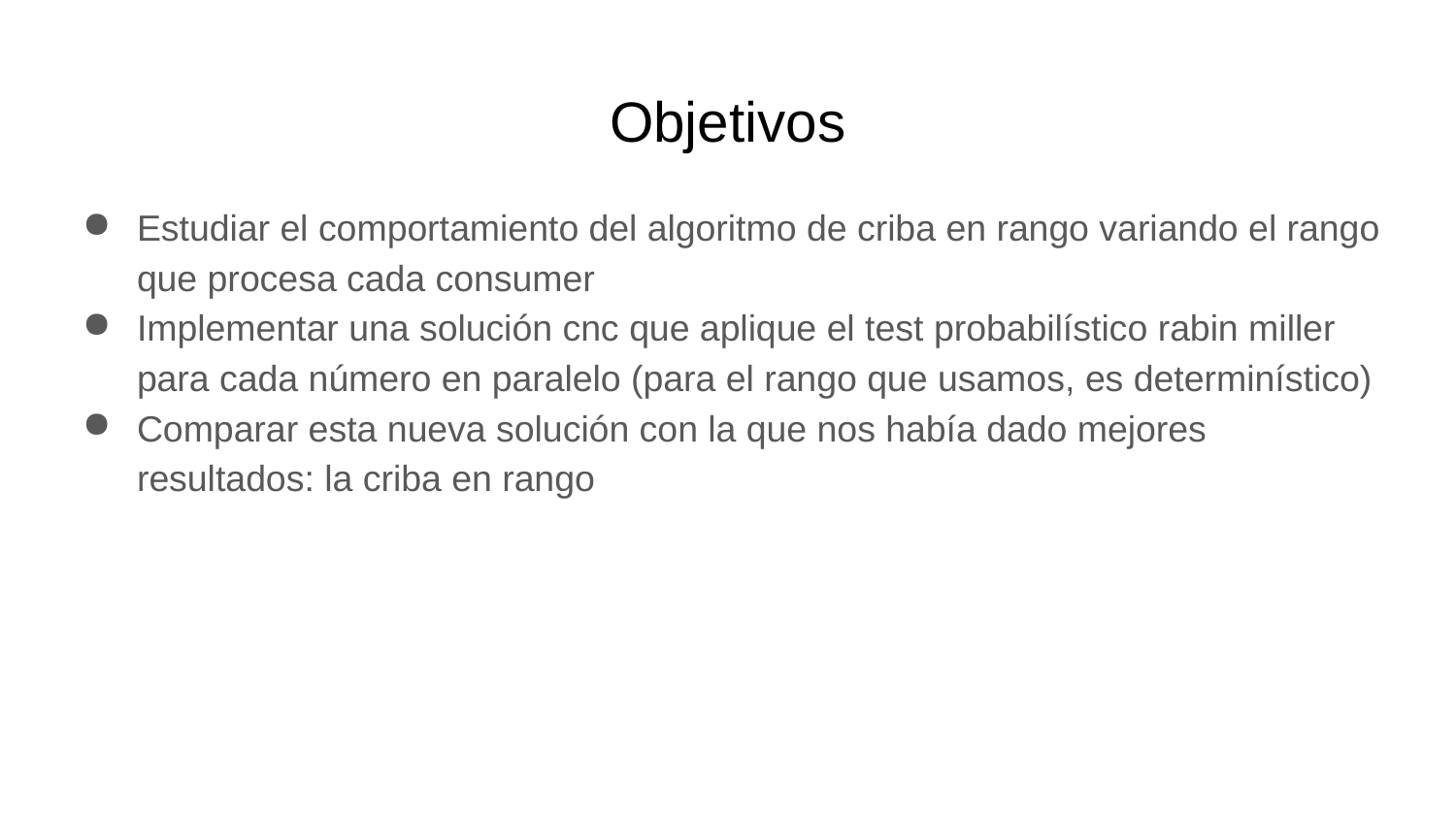

# Objetivos
Estudiar el comportamiento del algoritmo de criba en rango variando el rango que procesa cada consumer
Implementar una solución cnc que aplique el test probabilístico rabin miller para cada número en paralelo (para el rango que usamos, es determinístico)
Comparar esta nueva solución con la que nos había dado mejores resultados: la criba en rango